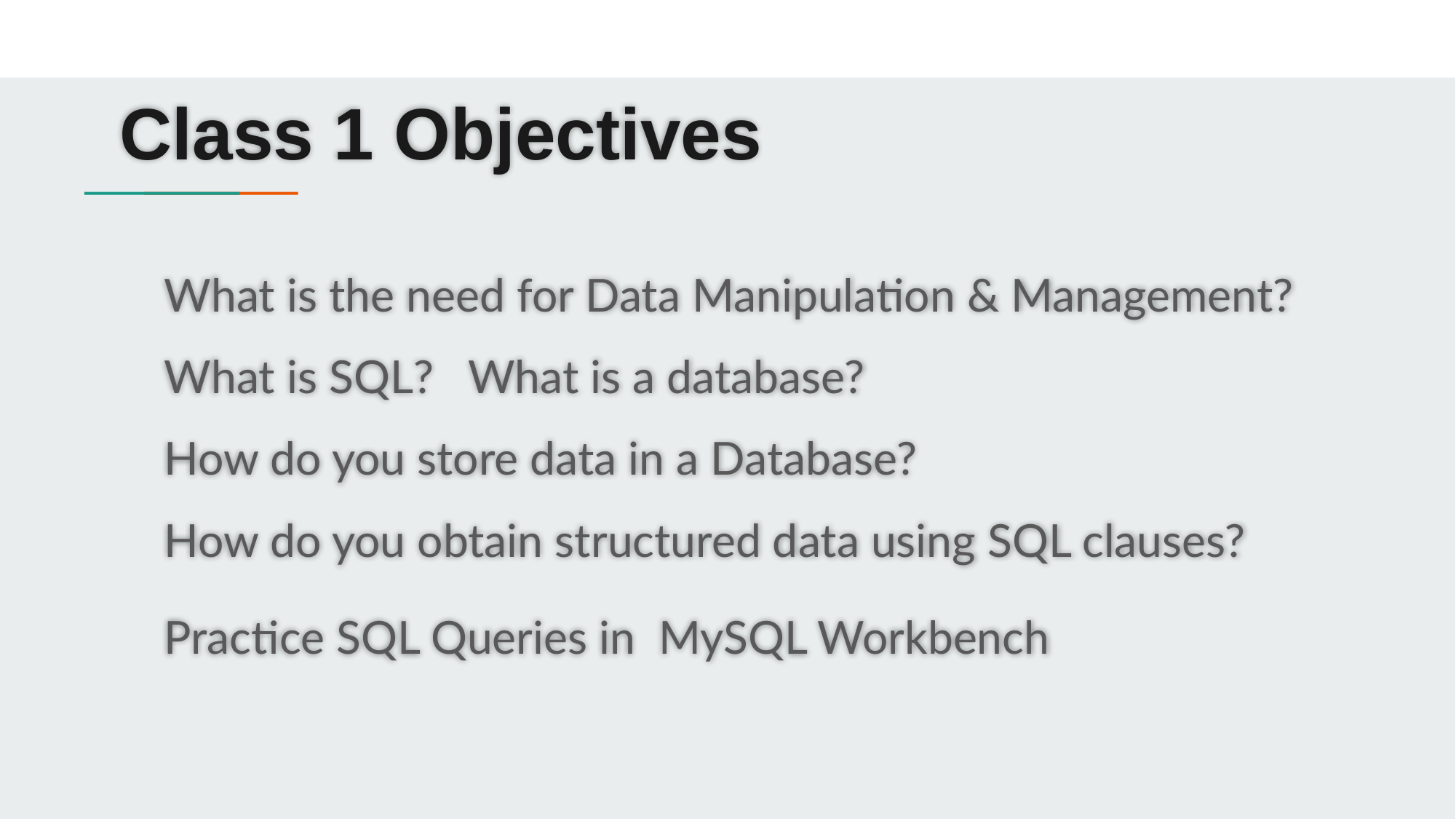

# Class 1 Objectives
What is the need for Data Manipulation & Management?
What is SQL?   What is a database?
How do you store data in a Database?
How do you obtain structured data using SQL clauses?
Practice SQL Queries in  MySQL Workbench